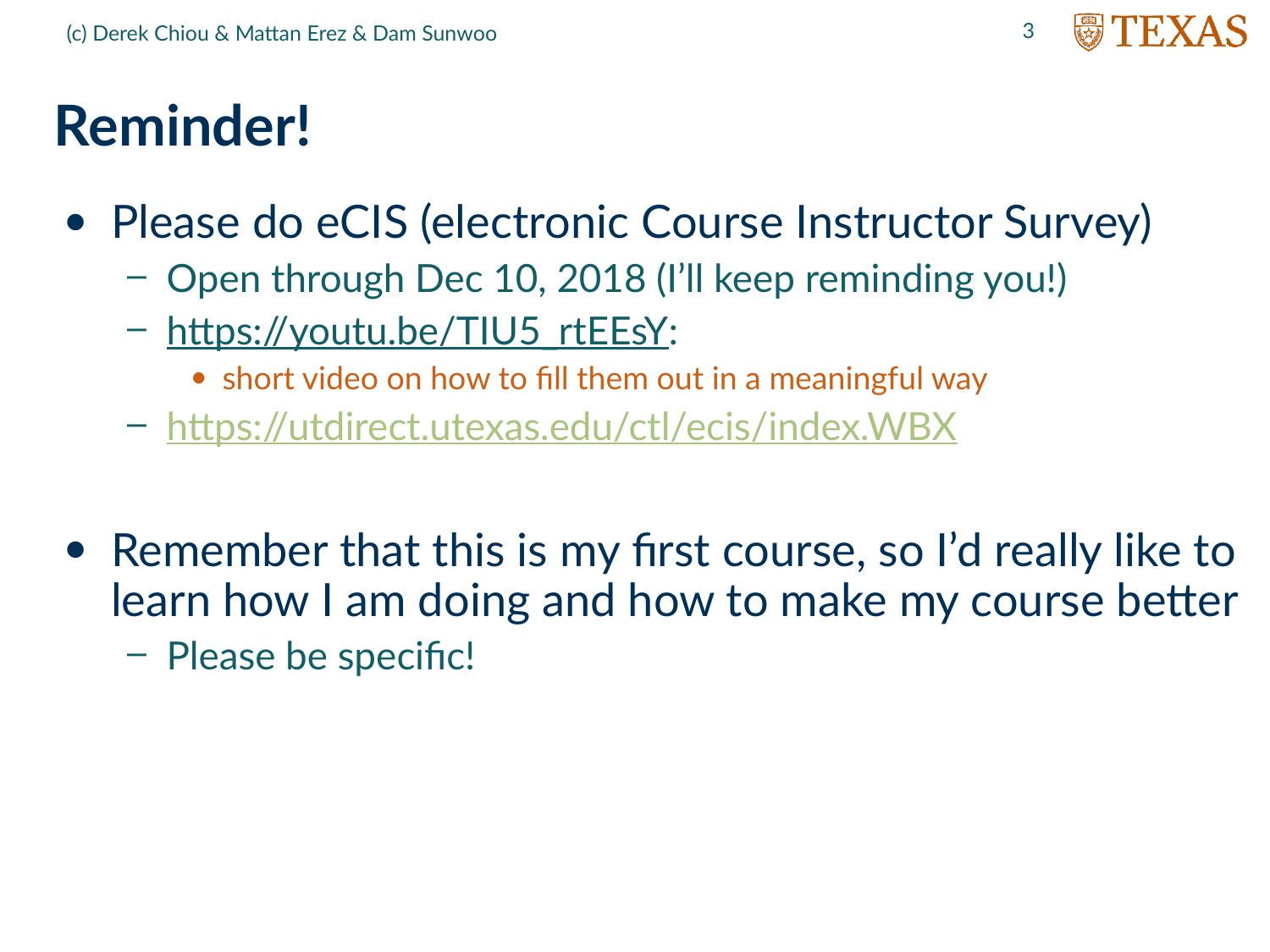

3
(c) Derek Chiou & Mattan Erez & Dam Sunwoo
# Reminder!
Please do eCIS (electronic Course Instructor Survey)
Open through Dec 10, 2018 (I’ll keep reminding you!)
https://youtu.be/TIU5_rtEEsY:
short video on how to fill them out in a meaningful way
https://utdirect.utexas.edu/ctl/ecis/index.WBX

Remember that this is my first course, so I’d really like to learn how I am doing and how to make my course better
Please be specific!